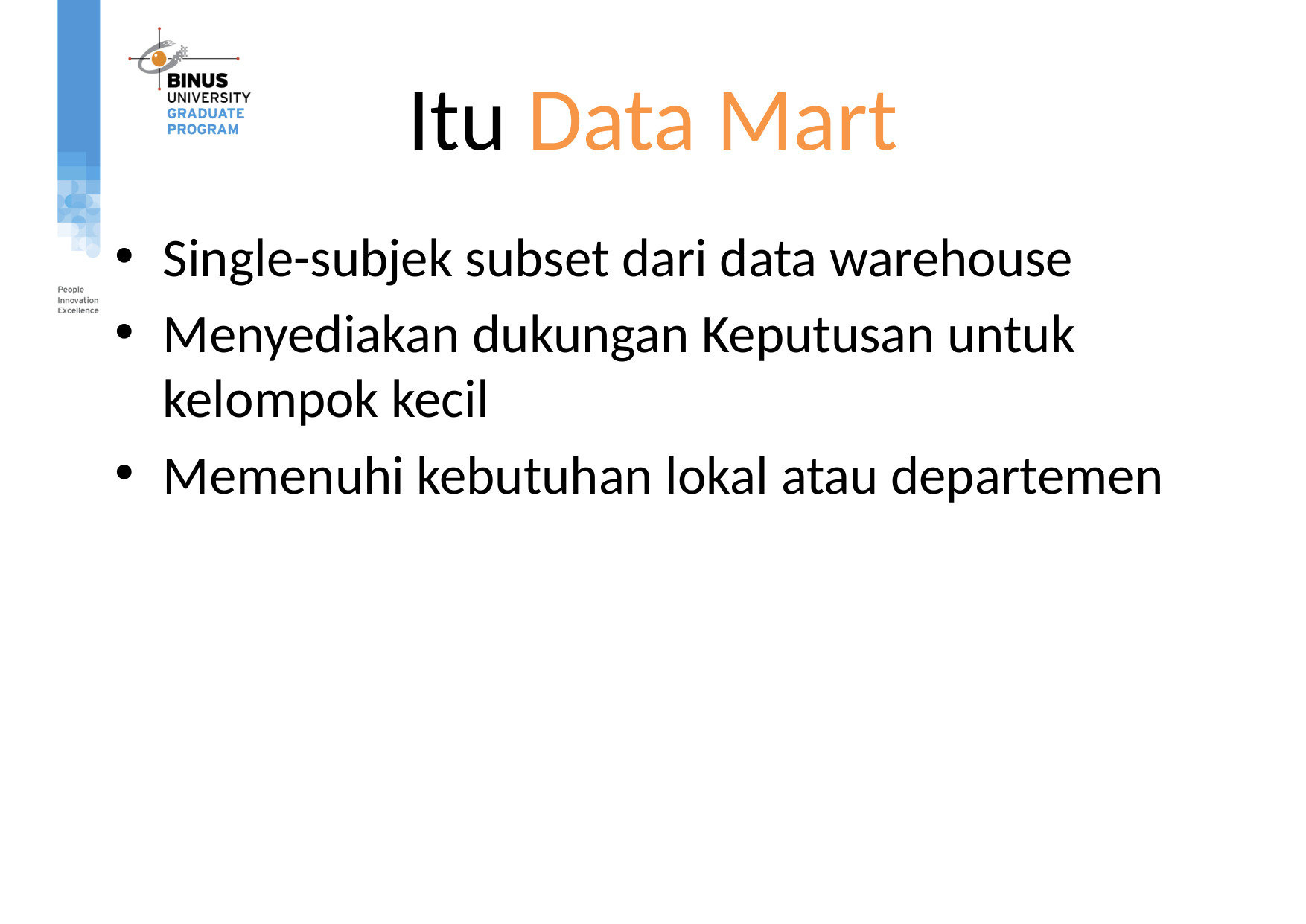

# Itu Data Mart
Single-subjek subset dari data warehouse
Menyediakan dukungan Keputusan untuk kelompok kecil
Memenuhi kebutuhan lokal atau departemen